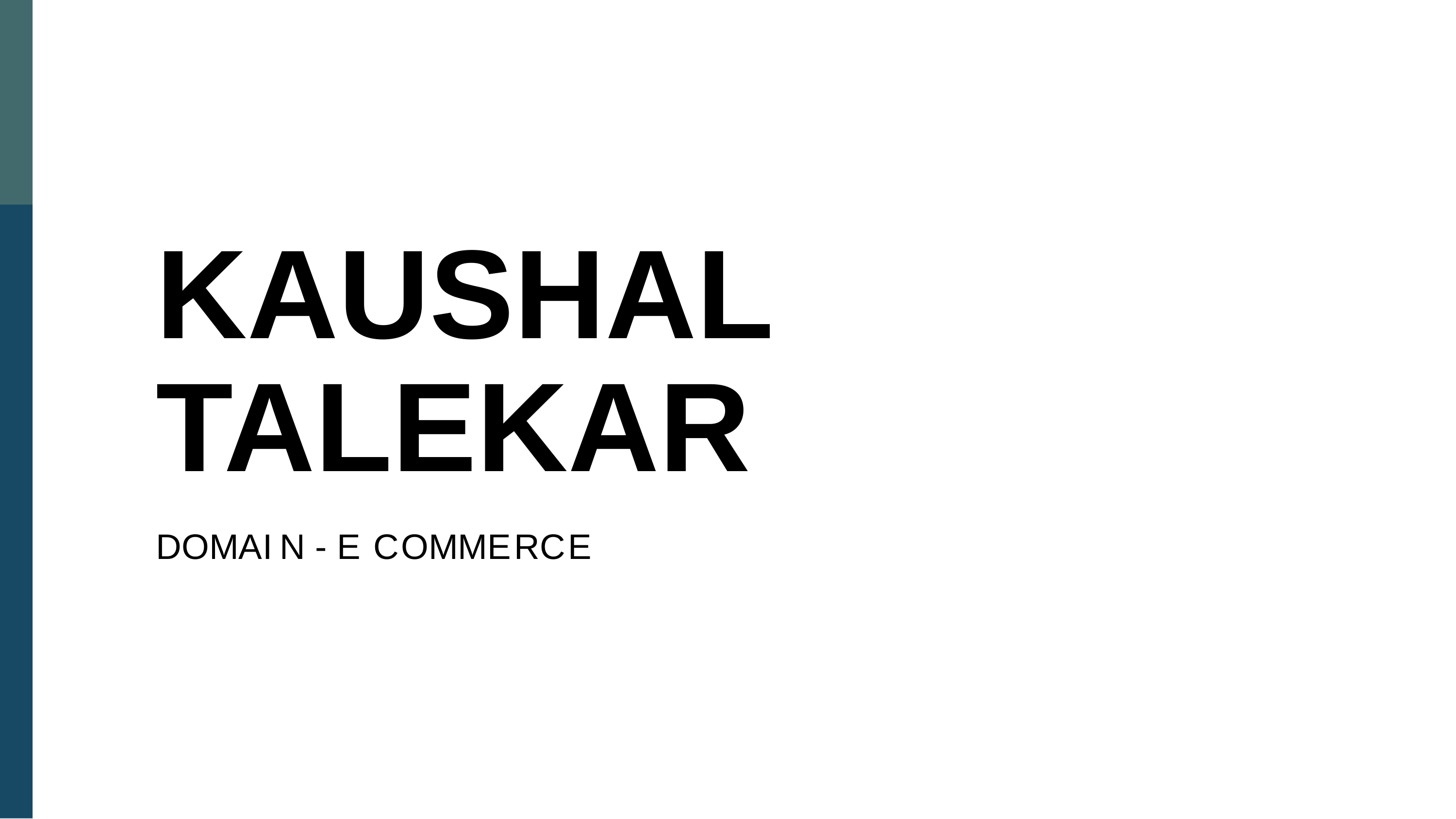

# KAUSHAL TALEKAR
DOMAIN - E COMMERCE